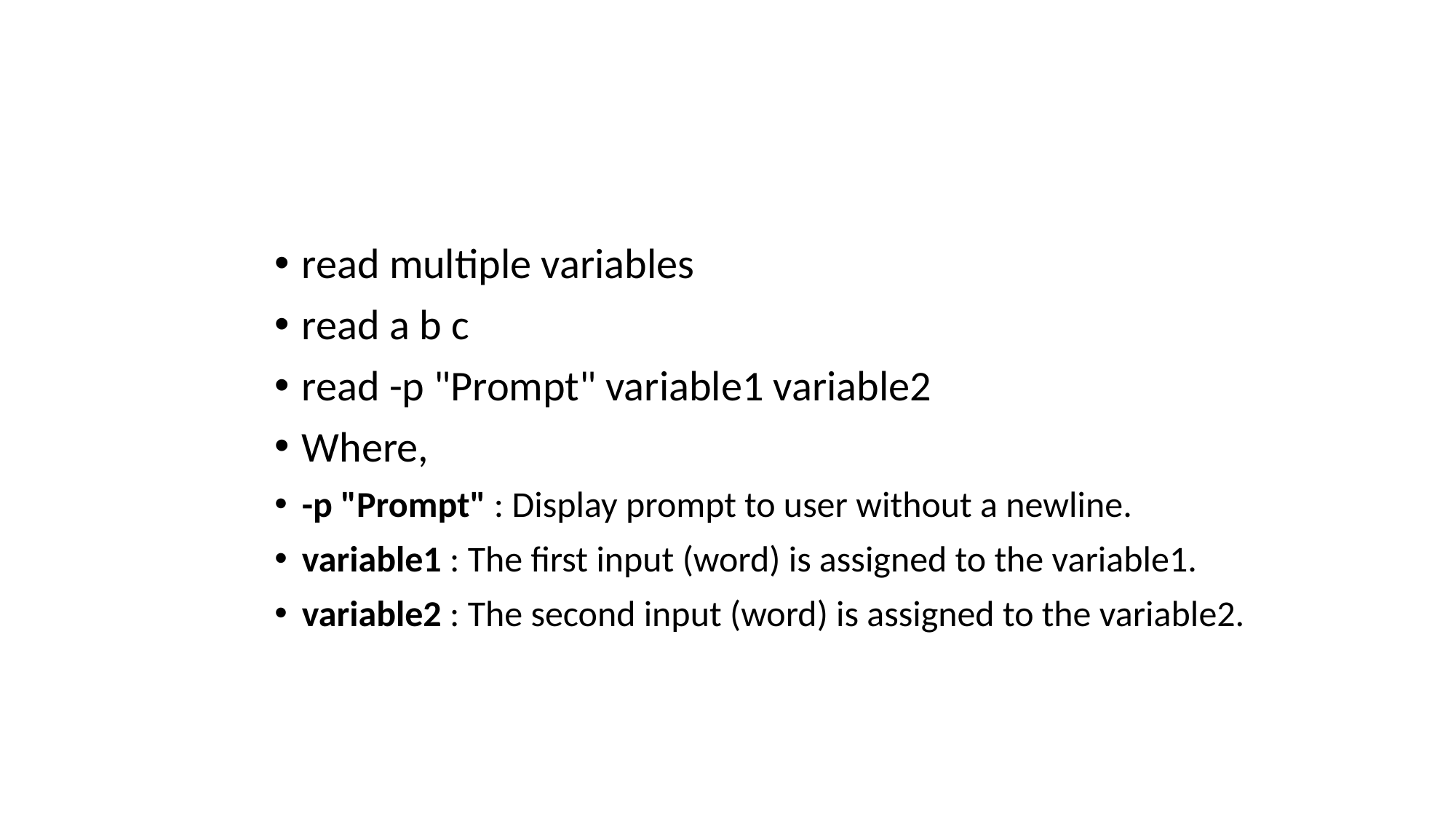

#
read multiple variables
read a b c
read -p "Prompt" variable1 variable2
Where,
-p "Prompt" : Display prompt to user without a newline.
variable1 : The first input (word) is assigned to the variable1.
variable2 : The second input (word) is assigned to the variable2.